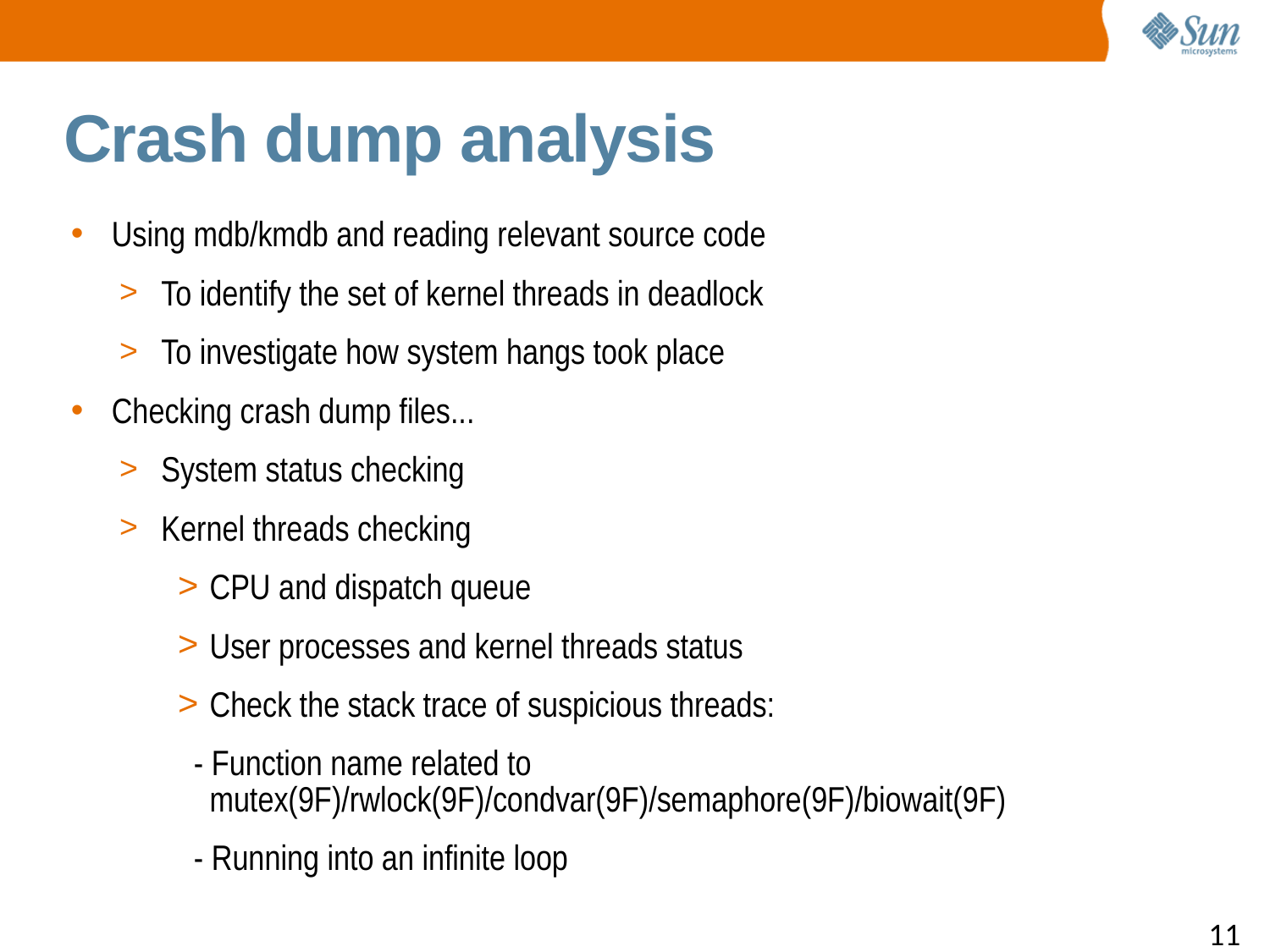

Crash dump analysis
Using mdb/kmdb and reading relevant source code
To identify the set of kernel threads in deadlock
To investigate how system hangs took place
Checking crash dump files...
System status checking
Kernel threads checking
CPU and dispatch queue
User processes and kernel threads status
Check the stack trace of suspicious threads:
  - Function name related to mutex(9F)/rwlock(9F)/condvar(9F)/semaphore(9F)/biowait(9F)
  - Running into an infinite loop

Footnote position, 12 pts.
11